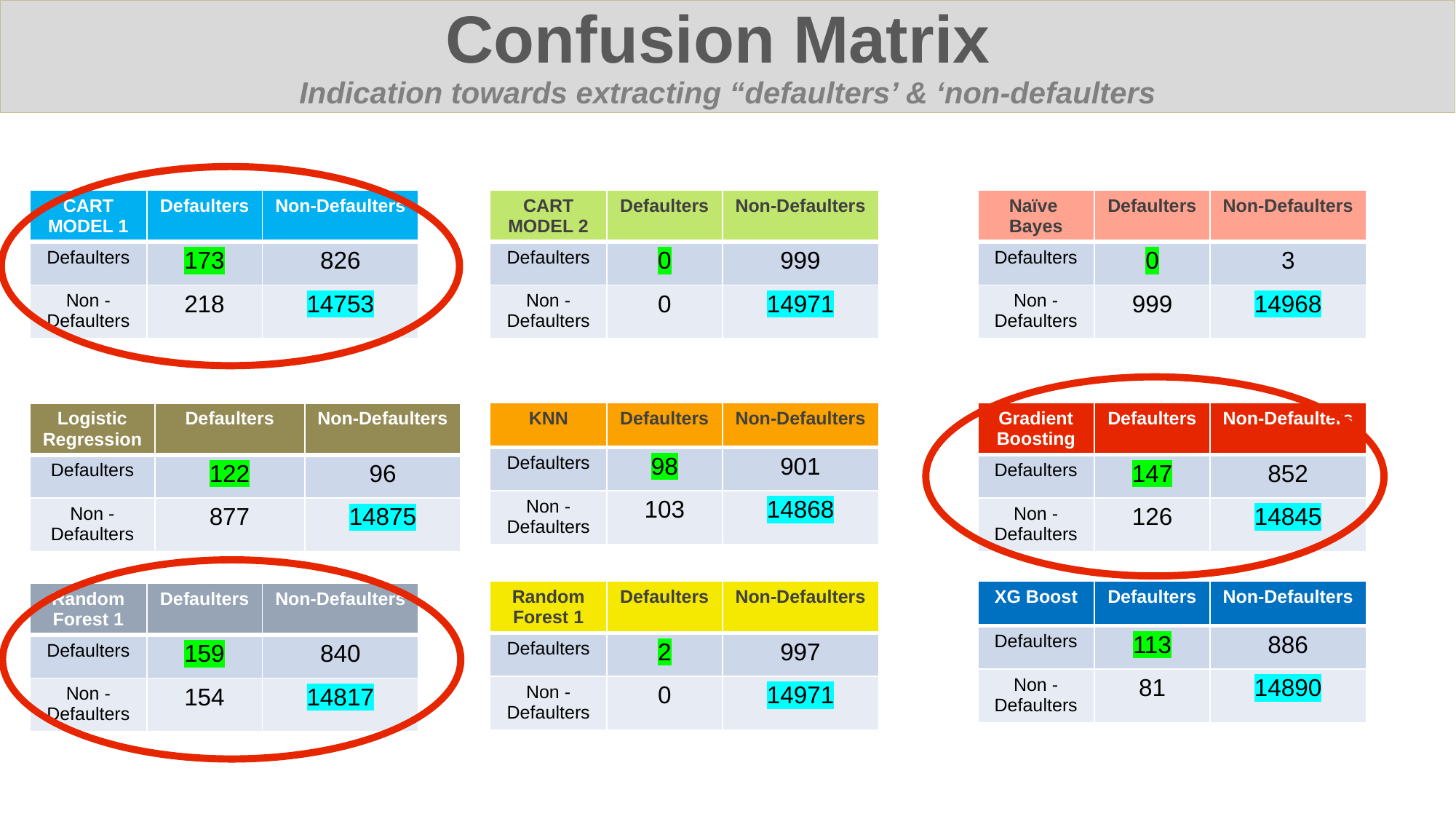

Confusion Matrix
Indication towards extracting “defaulters’ & ‘non-defaulters

| CART MODEL 1 | Defaulters | Non-Defaulters |
| --- | --- | --- |
| Defaulters | 173 | 826 |
| Non - Defaulters | 218 | 14753 |
| CART MODEL 2 | Defaulters | Non-Defaulters |
| --- | --- | --- |
| Defaulters | 0 | 999 |
| Non - Defaulters | 0 | 14971 |
| Naïve Bayes | Defaulters | Non-Defaulters |
| --- | --- | --- |
| Defaulters | 0 | 3 |
| Non - Defaulters | 999 | 14968 |

| Gradient Boosting | Defaulters | Non-Defaulters |
| --- | --- | --- |
| Defaulters | 147 | 852 |
| Non - Defaulters | 126 | 14845 |
| KNN | Defaulters | Non-Defaulters |
| --- | --- | --- |
| Defaulters | 98 | 901 |
| Non - Defaulters | 103 | 14868 |
| Logistic Regression | Defaulters | Non-Defaulters |
| --- | --- | --- |
| Defaulters | 122 | 96 |
| Non - Defaulters | 877 | 14875 |

| XG Boost | Defaulters | Non-Defaulters |
| --- | --- | --- |
| Defaulters | 113 | 886 |
| Non - Defaulters | 81 | 14890 |
| Random Forest 1 | Defaulters | Non-Defaulters |
| --- | --- | --- |
| Defaulters | 2 | 997 |
| Non - Defaulters | 0 | 14971 |
| Random Forest 1 | Defaulters | Non-Defaulters |
| --- | --- | --- |
| Defaulters | 159 | 840 |
| Non - Defaulters | 154 | 14817 |